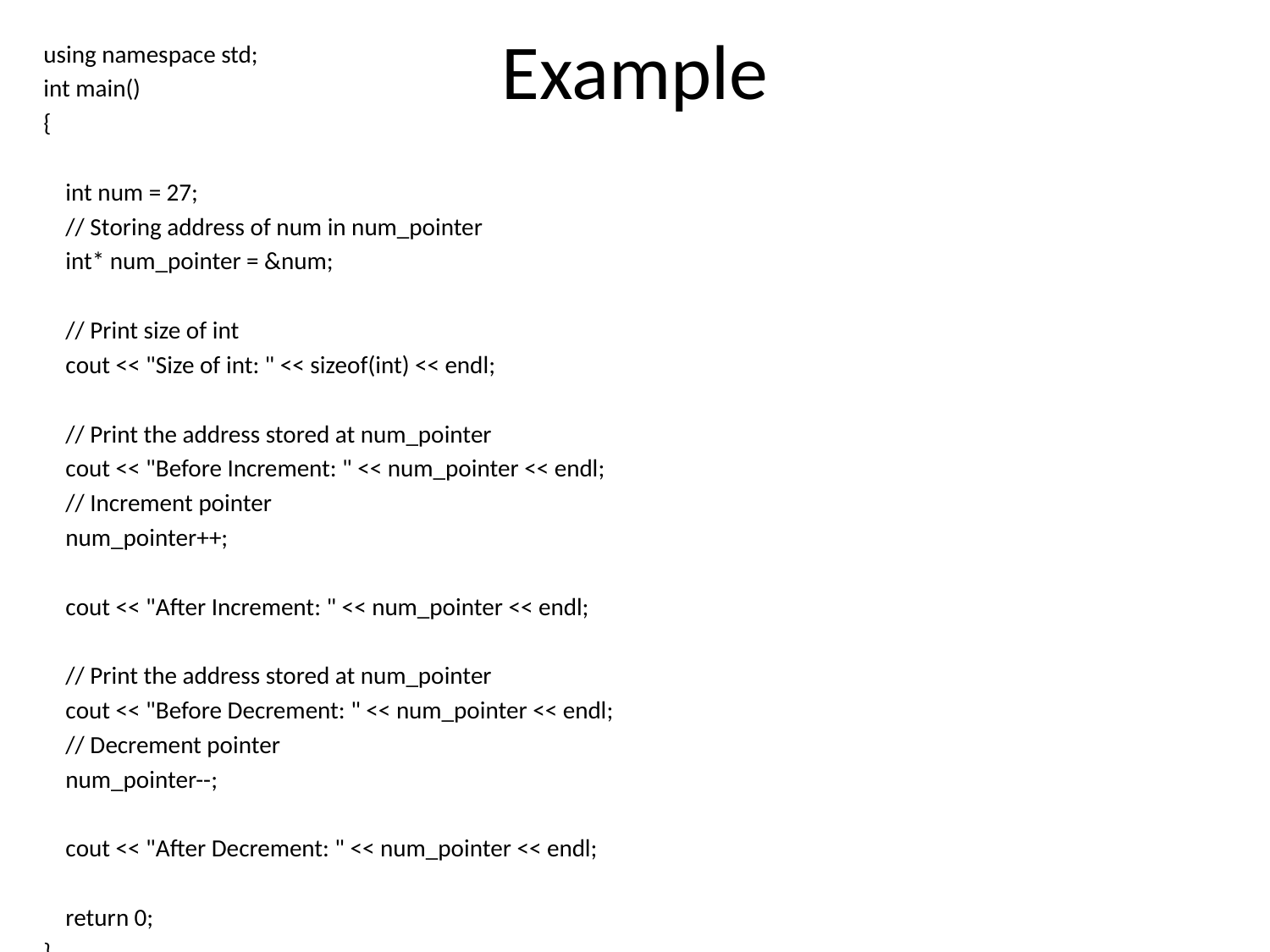

# Example
using namespace std;
int main()
{

    int num = 27;
    // Storing address of num in num_pointer
    int* num_pointer = &num;

    // Print size of int
    cout << "Size of int: " << sizeof(int) << endl;

    // Print the address stored at num_pointer
    cout << "Before Increment: " << num_pointer << endl;
    // Increment pointer
    num_pointer++;

    cout << "After Increment: " << num_pointer << endl;

    // Print the address stored at num_pointer
    cout << "Before Decrement: " << num_pointer << endl;
    // Decrement pointer
    num_pointer--;

    cout << "After Decrement: " << num_pointer << endl;

    return 0;
}